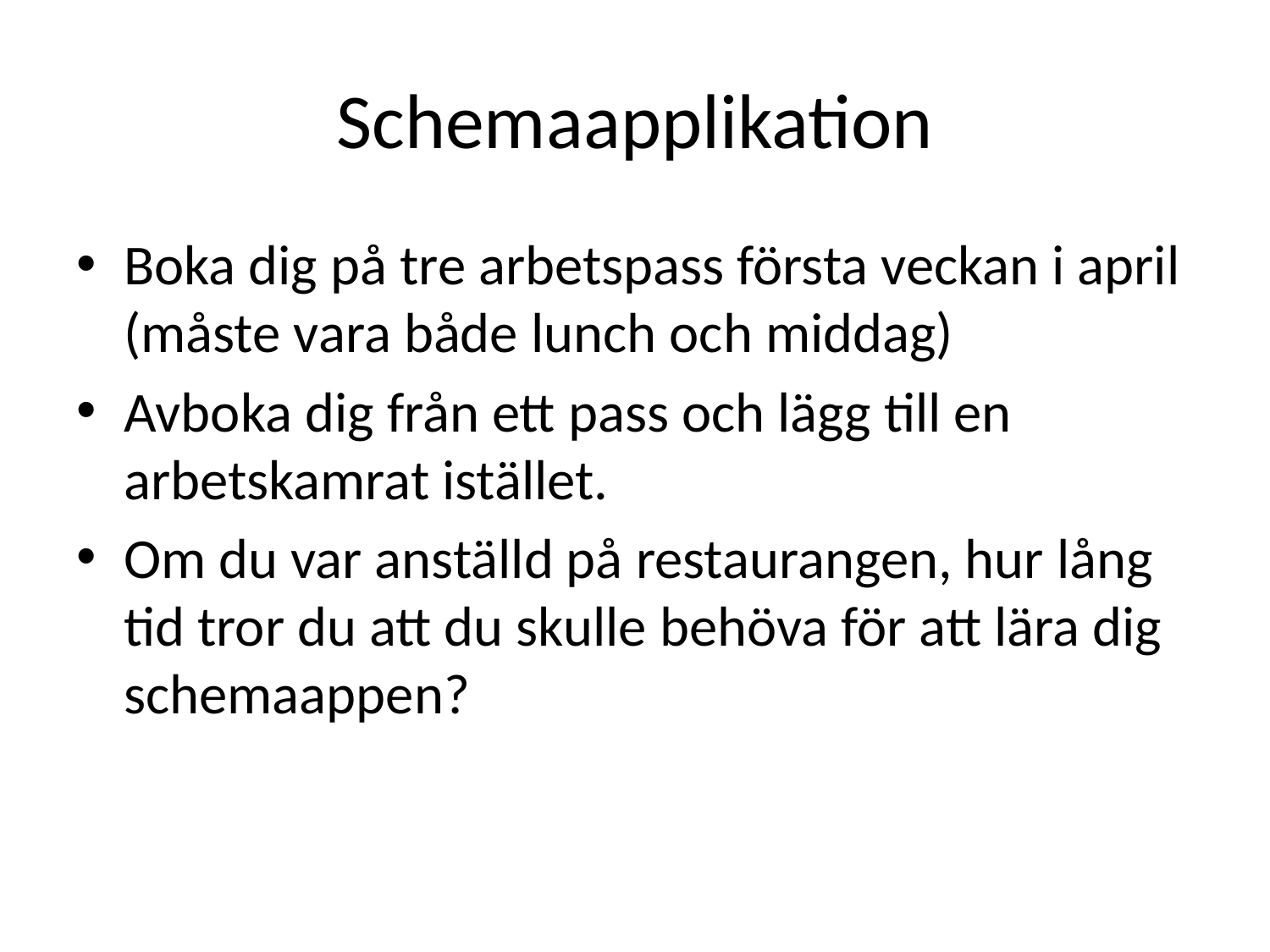

# Schemaapplikation
Boka dig på tre arbetspass första veckan i april (måste vara både lunch och middag)
Avboka dig från ett pass och lägg till en arbetskamrat istället.
Om du var anställd på restaurangen, hur lång tid tror du att du skulle behöva för att lära dig schemaappen?